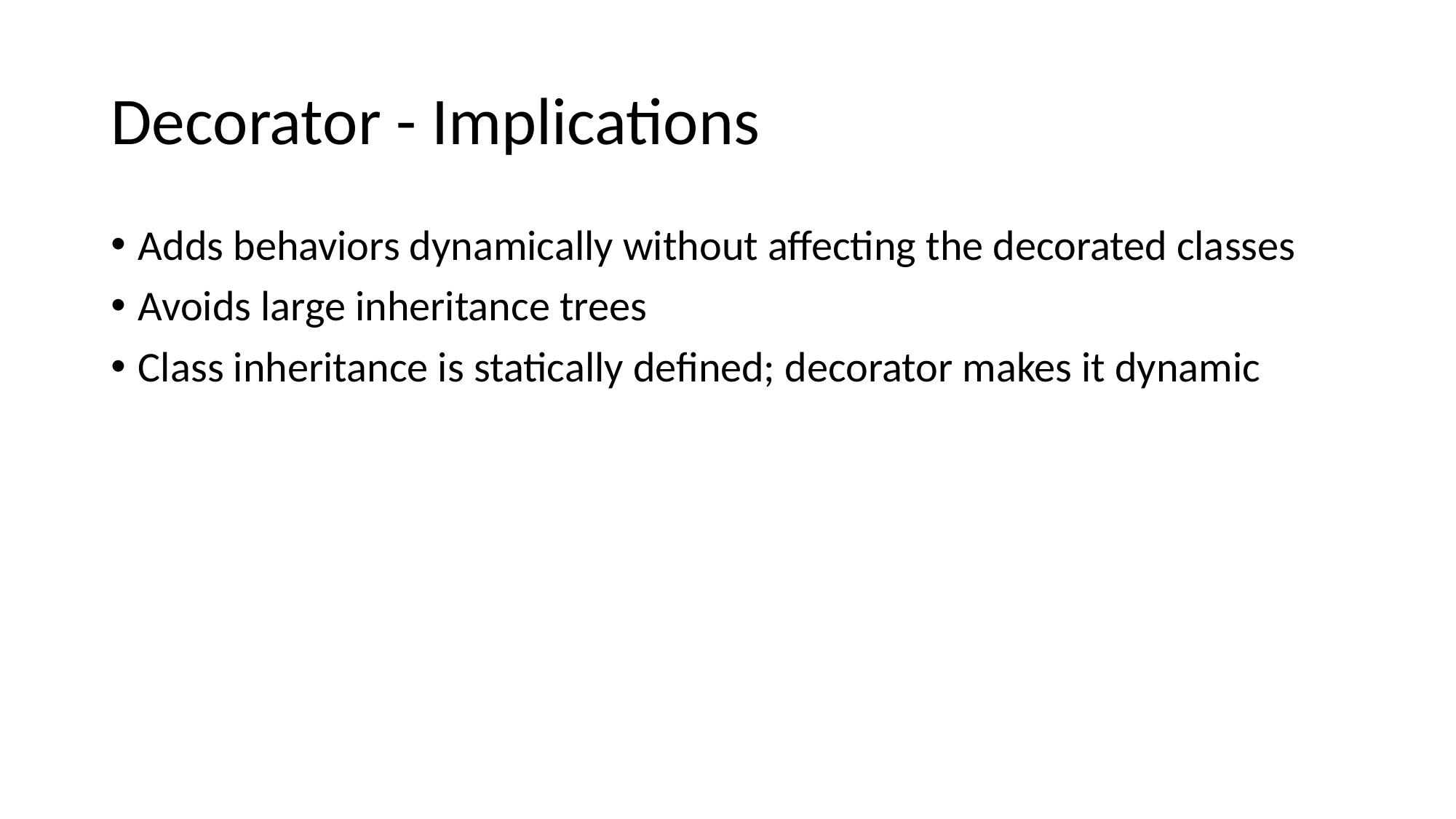

# Decorator - Implications
Adds behaviors dynamically without affecting the decorated classes
Avoids large inheritance trees
Class inheritance is statically defined; decorator makes it dynamic